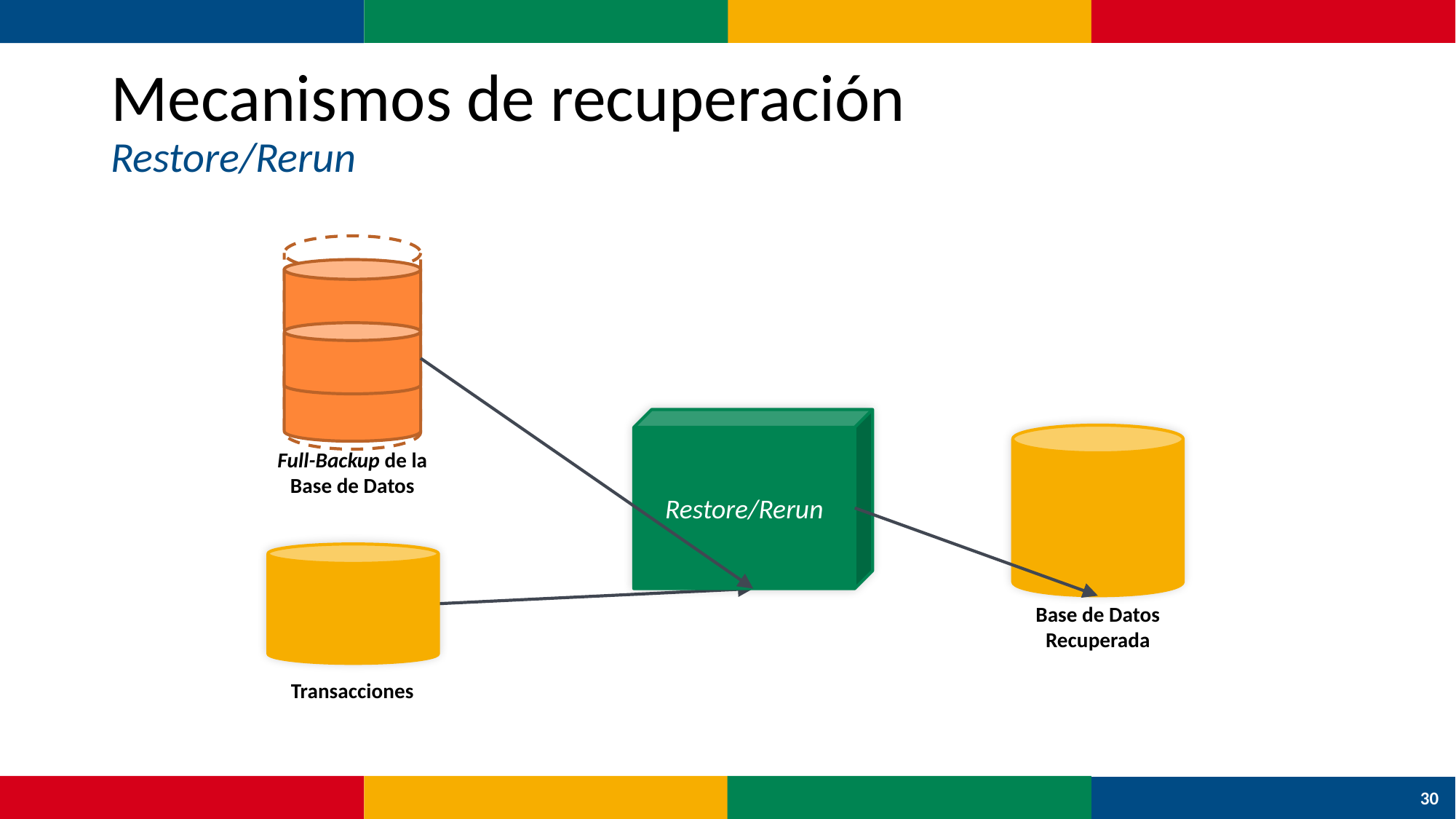

# Mecanismos de recuperación Restore/Rerun

Restore/Rerun

Full-Backup de la Base de Datos

Base de Datos Recuperada
Transacciones
30